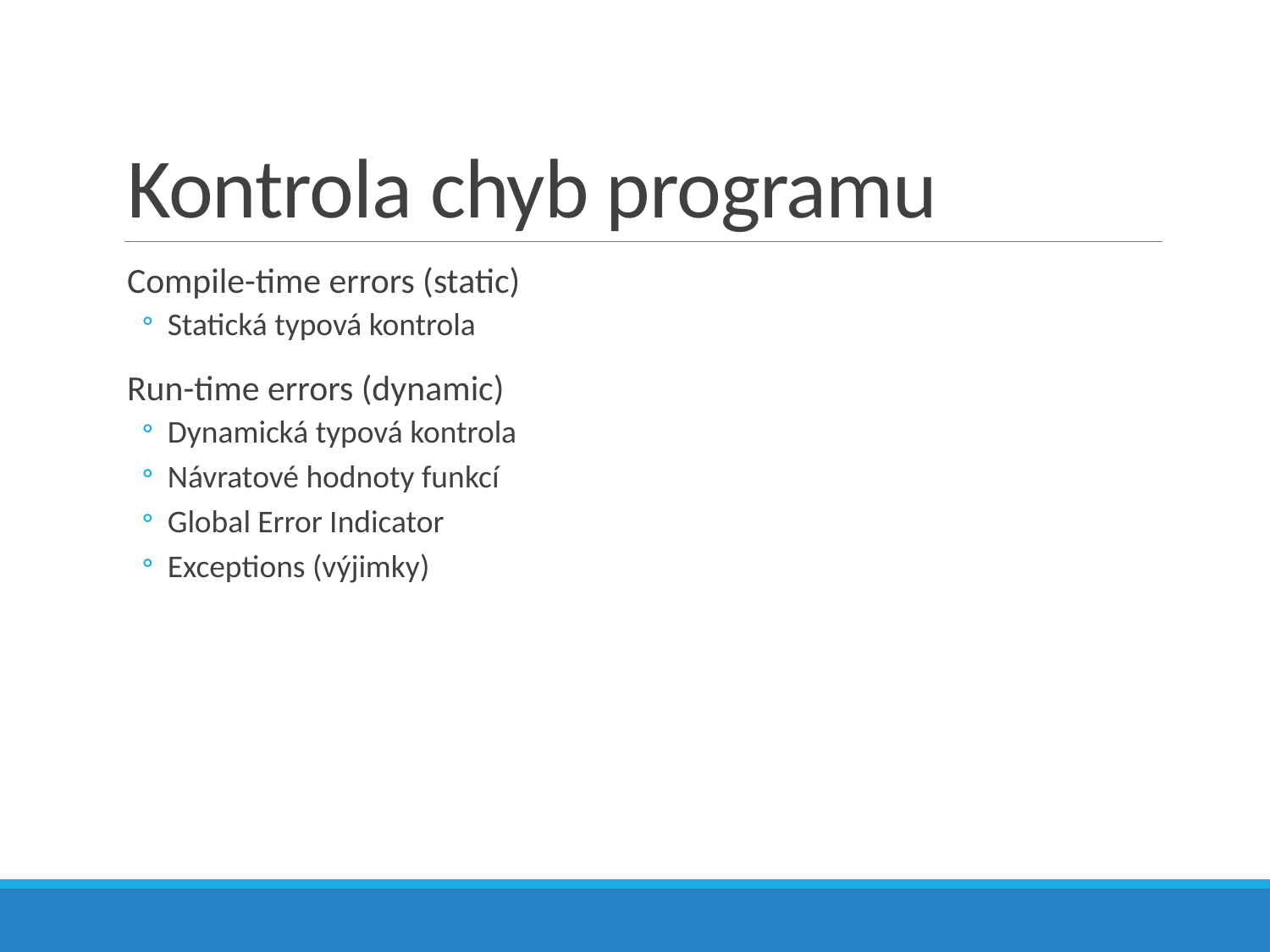

# Kontrola chyb programu
Compile-time errors (static)
Statická typová kontrola
Run-time errors (dynamic)
Dynamická typová kontrola
Návratové hodnoty funkcí
Global Error Indicator
Exceptions (výjimky)